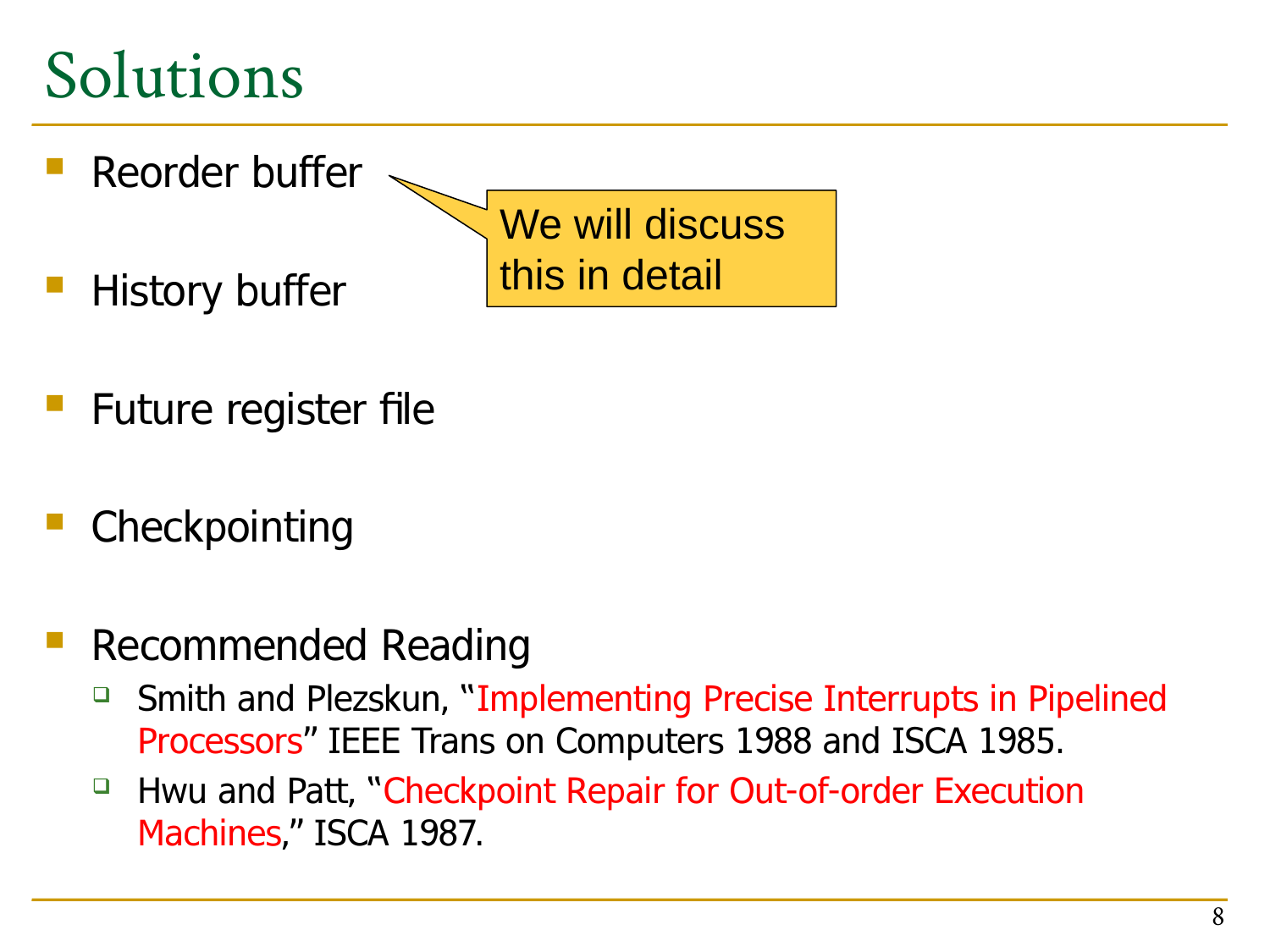

# Solutions
Reorder buffer

History buffer

Future register file

Checkpointing

Recommended Reading
Smith and Plezskun, “Implementing Precise Interrupts in Pipelined Processors” IEEE Trans on Computers 1988 and ISCA 1985.
Hwu and Patt, “Checkpoint Repair for Out-of-order Execution Machines,” ISCA 1987.
We will discuss this in detail
8